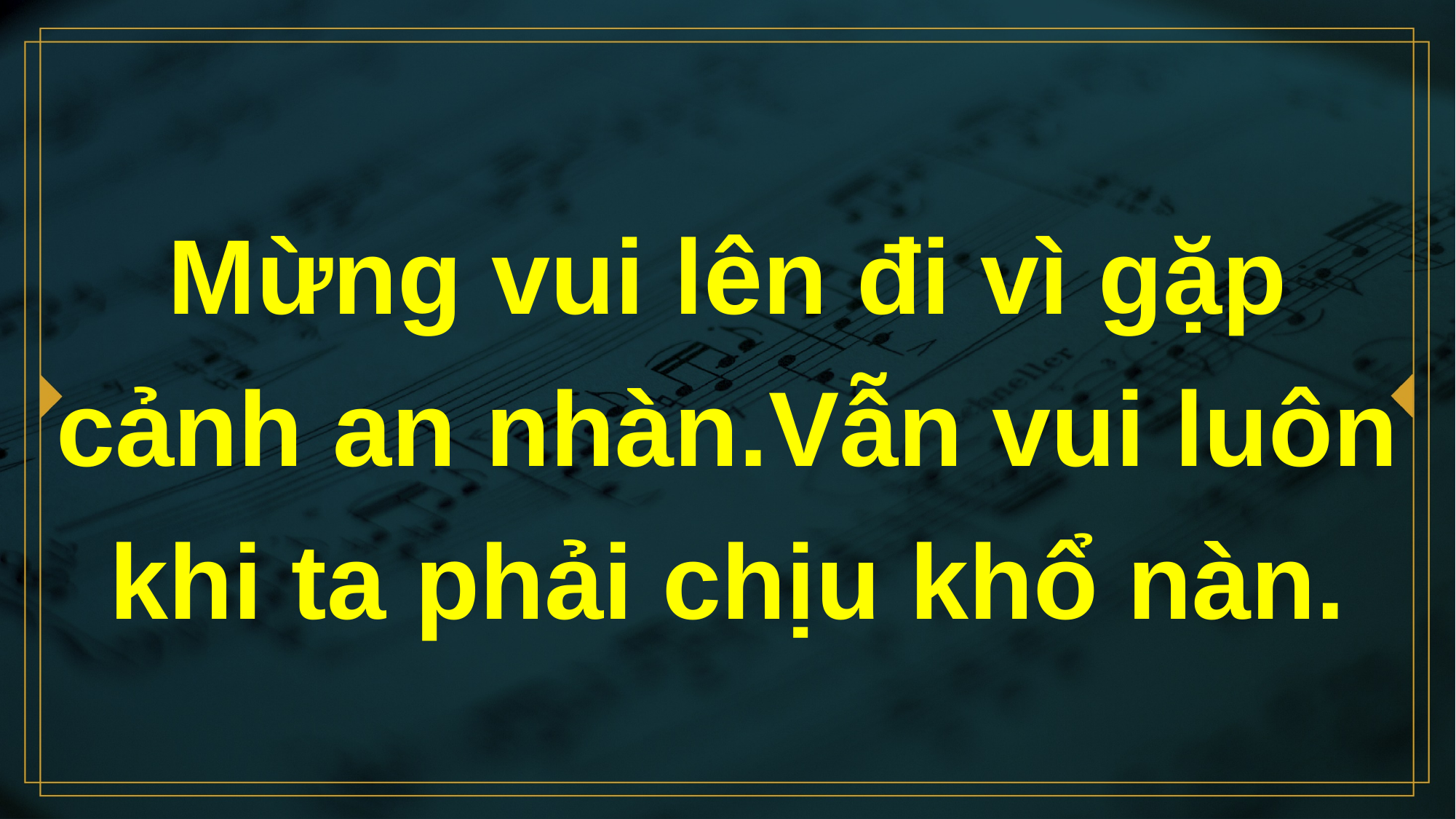

# Mừng vui lên đi vì gặp cảnh an nhàn.Vẫn vui luôn khi ta phải chịu khổ nàn.